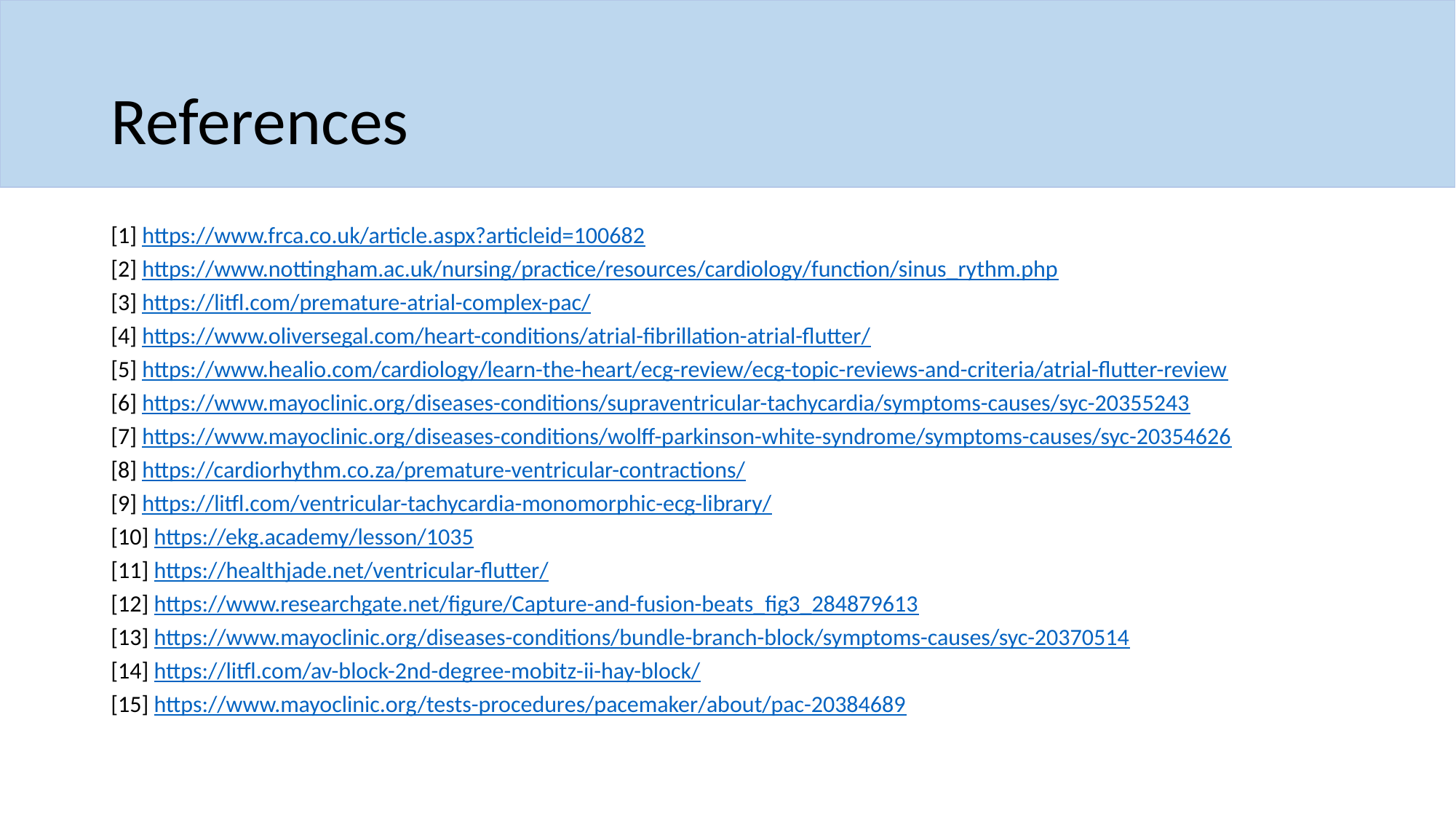

# References
[1] https://www.frca.co.uk/article.aspx?articleid=100682
[2] https://www.nottingham.ac.uk/nursing/practice/resources/cardiology/function/sinus_rythm.php
[3] https://litfl.com/premature-atrial-complex-pac/
[4] https://www.oliversegal.com/heart-conditions/atrial-fibrillation-atrial-flutter/
[5] https://www.healio.com/cardiology/learn-the-heart/ecg-review/ecg-topic-reviews-and-criteria/atrial-flutter-review
[6] https://www.mayoclinic.org/diseases-conditions/supraventricular-tachycardia/symptoms-causes/syc-20355243
[7] https://www.mayoclinic.org/diseases-conditions/wolff-parkinson-white-syndrome/symptoms-causes/syc-20354626
[8] https://cardiorhythm.co.za/premature-ventricular-contractions/
[9] https://litfl.com/ventricular-tachycardia-monomorphic-ecg-library/
[10] https://ekg.academy/lesson/1035
[11] https://healthjade.net/ventricular-flutter/
[12] https://www.researchgate.net/figure/Capture-and-fusion-beats_fig3_284879613
[13] https://www.mayoclinic.org/diseases-conditions/bundle-branch-block/symptoms-causes/syc-20370514
[14] https://litfl.com/av-block-2nd-degree-mobitz-ii-hay-block/
[15] https://www.mayoclinic.org/tests-procedures/pacemaker/about/pac-20384689